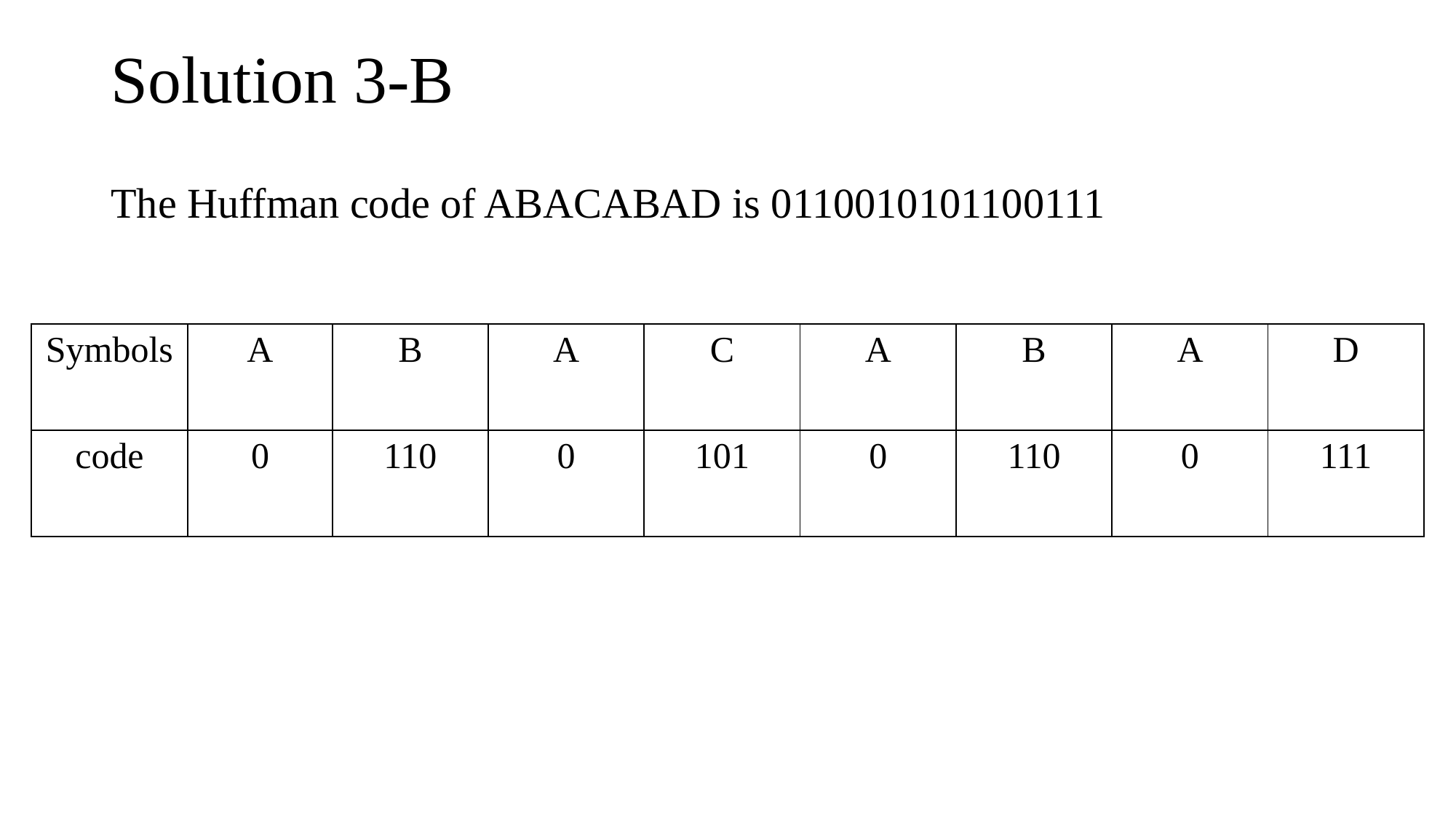

# Solution 3-B
The Huffman code of ABACABAD is 0110010101100111

| Symbols | A | B | A | C | A | B | A | D |
| --- | --- | --- | --- | --- | --- | --- | --- | --- |
| code | 0 | 110 | 0 | 101 | 0 | 110 | 0 | 111 |